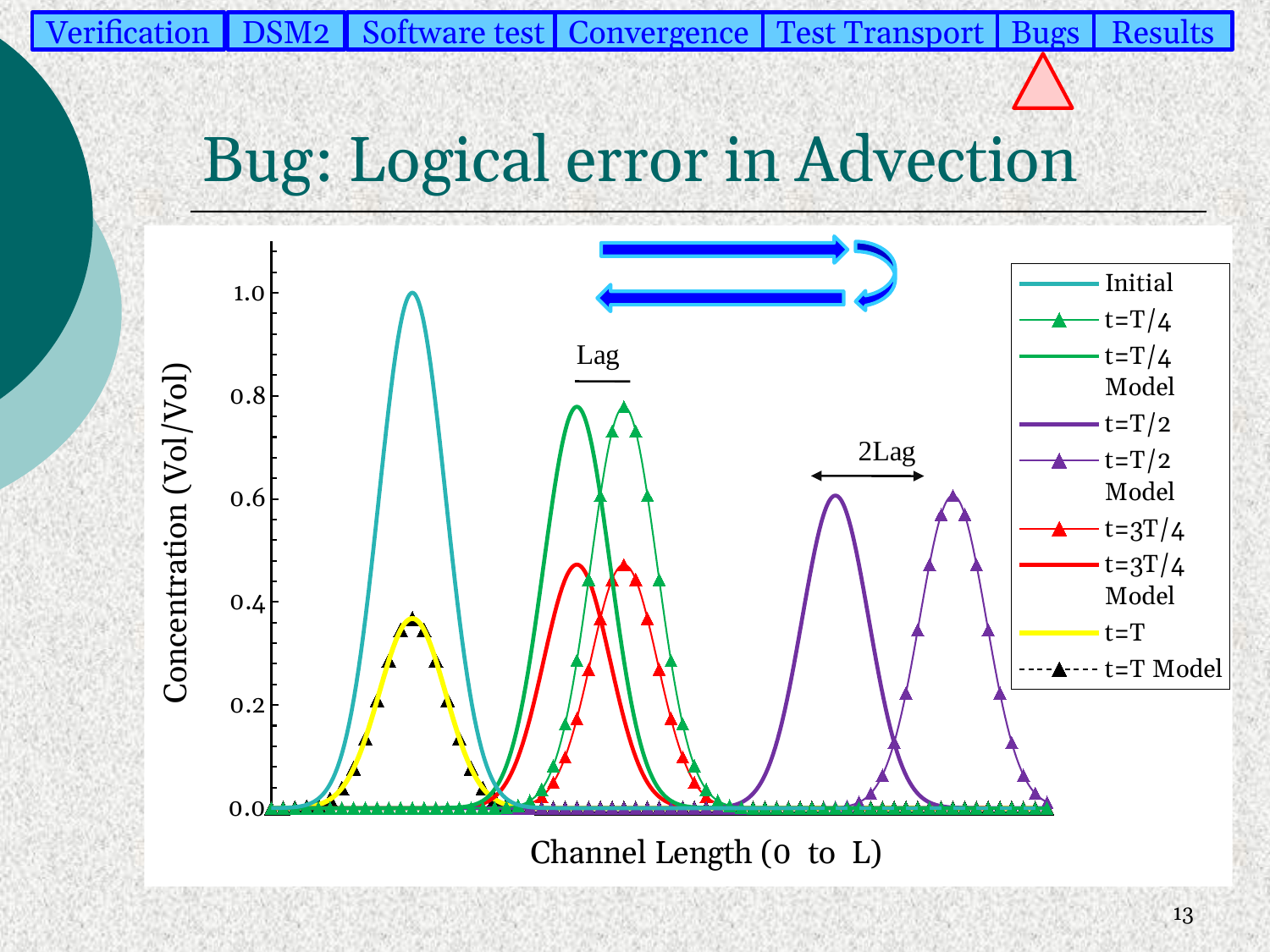

Verification
DSM2
Software test
Convergence
Test Transport
Bugs
Results
# Bug: Logical error in Advection

### Chart

| Category | Initial | t=T/4  | t=T/4 Model | t=T/2 | t=T/2  Model | t=3T/4  | t=3T/4 Model | t=T | t=T Model |
|---|---|---|---|---|---|---|---|---|---|
13